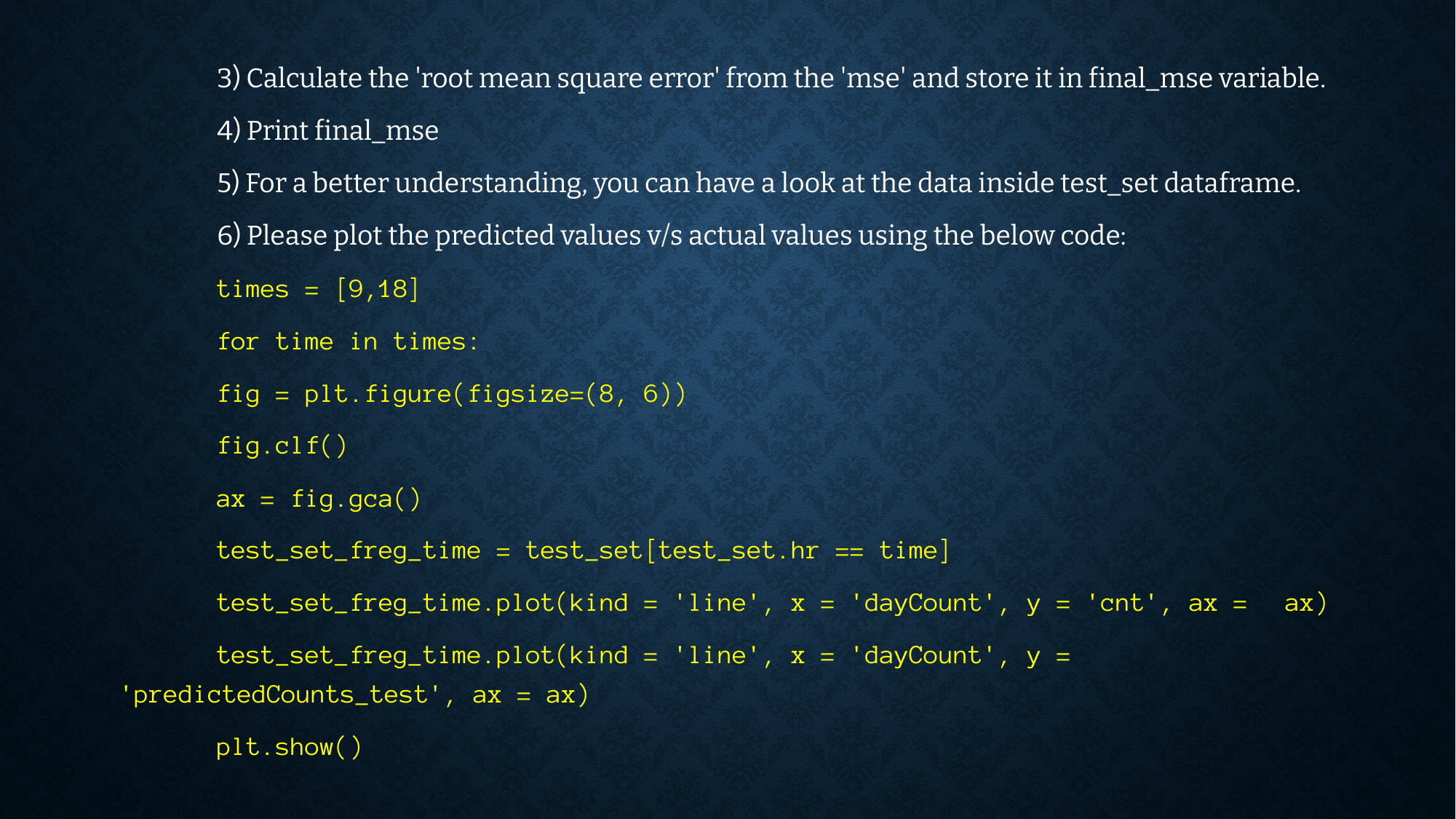

3) Calculate the 'root mean square error' from the 'mse' and store it in final_mse variable.
	4) Print final_mse
	5) For a better understanding, you can have a look at the data inside test_set dataframe.
	6) Please plot the predicted values v/s actual values using the below code:
	times = [9,18]
	for time in times:
		fig = plt.figure(figsize=(8, 6))
		fig.clf()
		ax = fig.gca()
		test_set_freg_time = test_set[test_set.hr == time]
		test_set_freg_time.plot(kind = 'line', x = 'dayCount', y = 'cnt', ax = 			ax)
		test_set_freg_time.plot(kind = 'line', x = 'dayCount', y = 				'predictedCounts_test', ax = ax)
		plt.show()